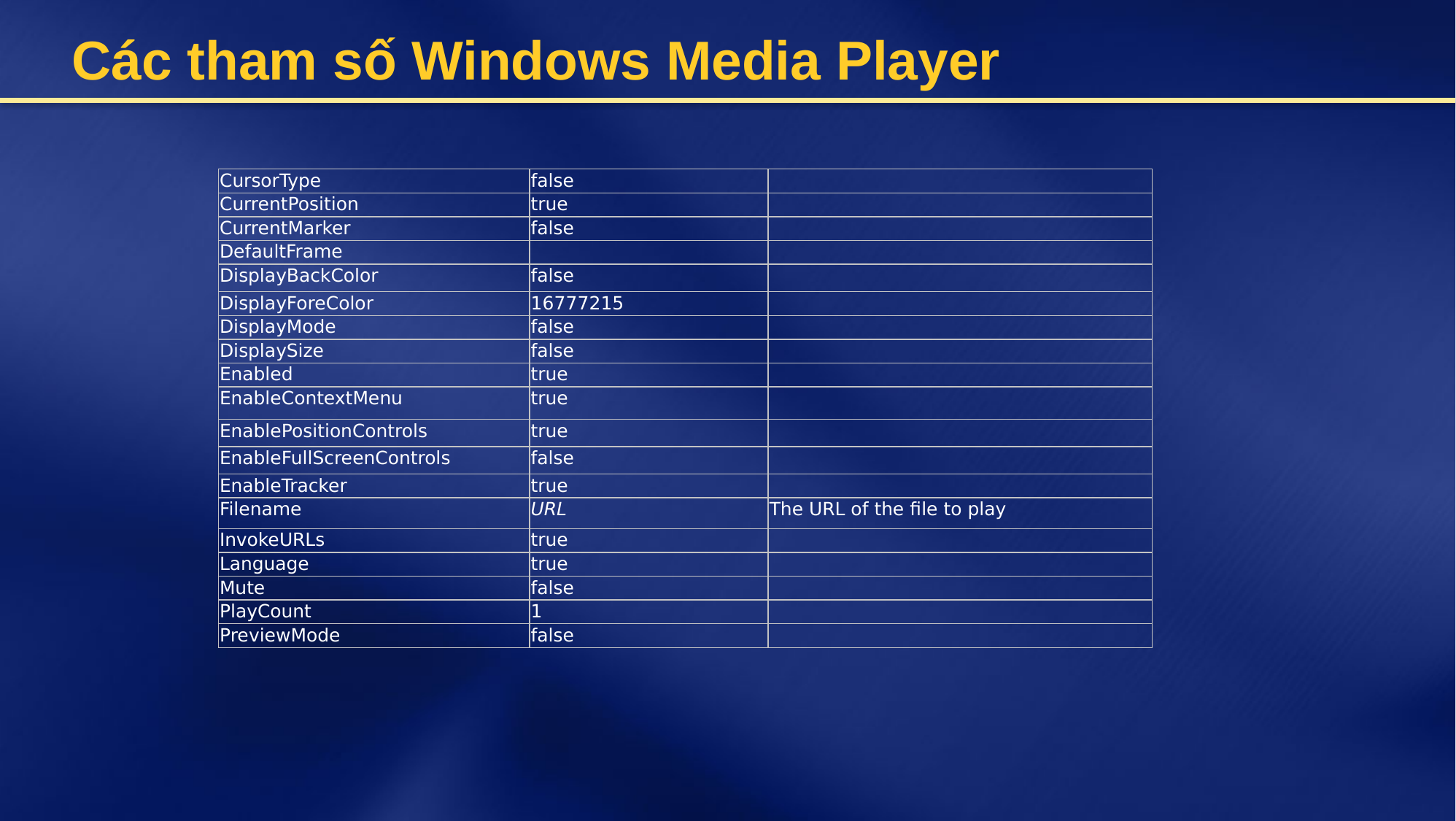

# Các tham số Windows Media Player
| CursorType | false |  |
| --- | --- | --- |
| CurrentPosition | true |  |
| CurrentMarker | false |  |
| DefaultFrame |  |  |
| DisplayBackColor | false |  |
| DisplayForeColor | 16777215 |  |
| DisplayMode | false |  |
| DisplaySize | false |  |
| Enabled | true |  |
| EnableContextMenu | true |  |
| EnablePositionControls | true |  |
| EnableFullScreenControls | false |  |
| EnableTracker | true |  |
| Filename | URL | The URL of the file to play |
| InvokeURLs | true |  |
| Language | true |  |
| Mute | false |  |
| PlayCount | 1 |  |
| PreviewMode | false |  |
|  |  |  |